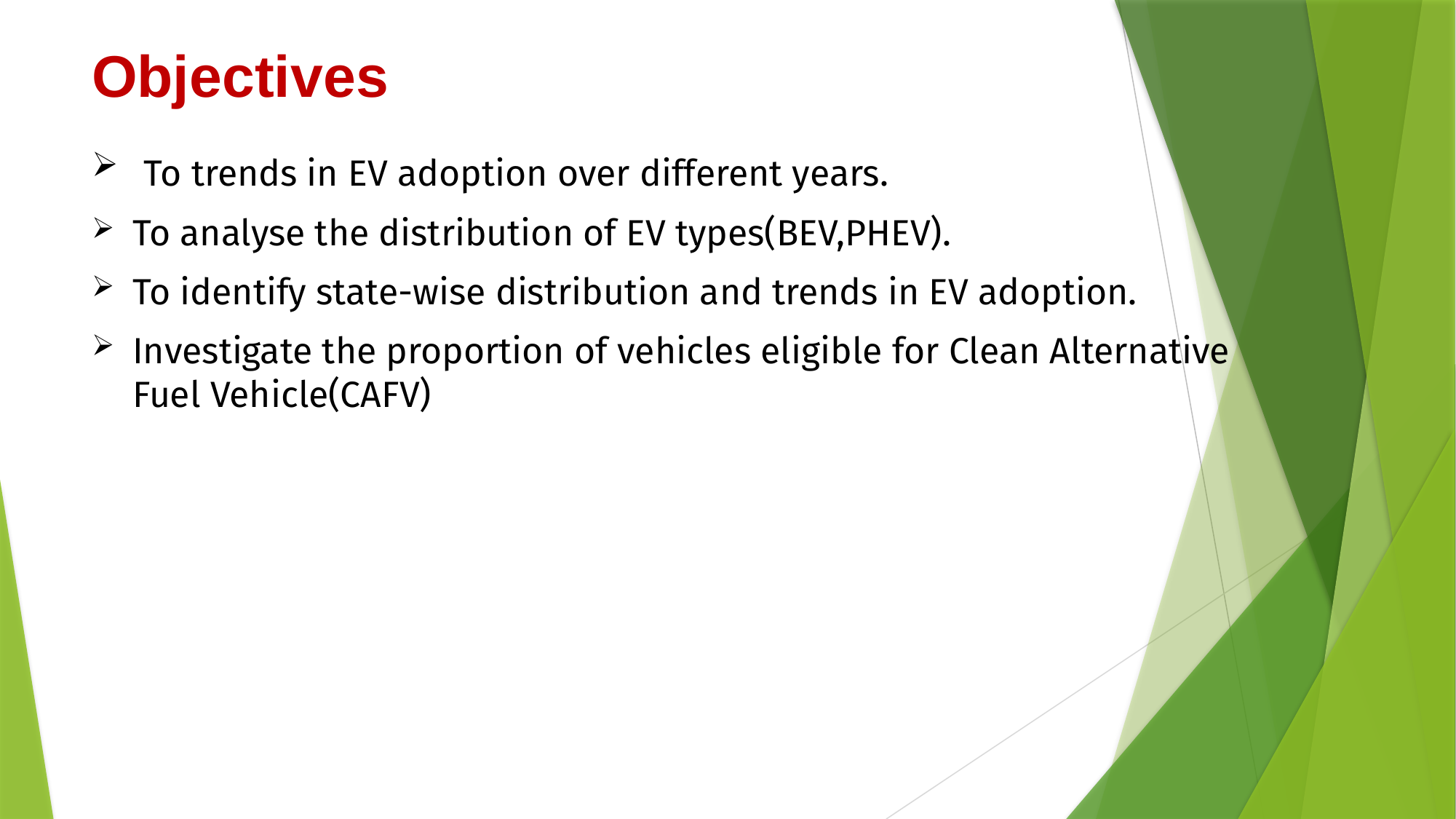

# Objectives
 To trends in EV adoption over different years.
To analyse the distribution of EV types(BEV,PHEV).
To identify state-wise distribution and trends in EV adoption.
Investigate the proportion of vehicles eligible for Clean Alternative Fuel Vehicle(CAFV)